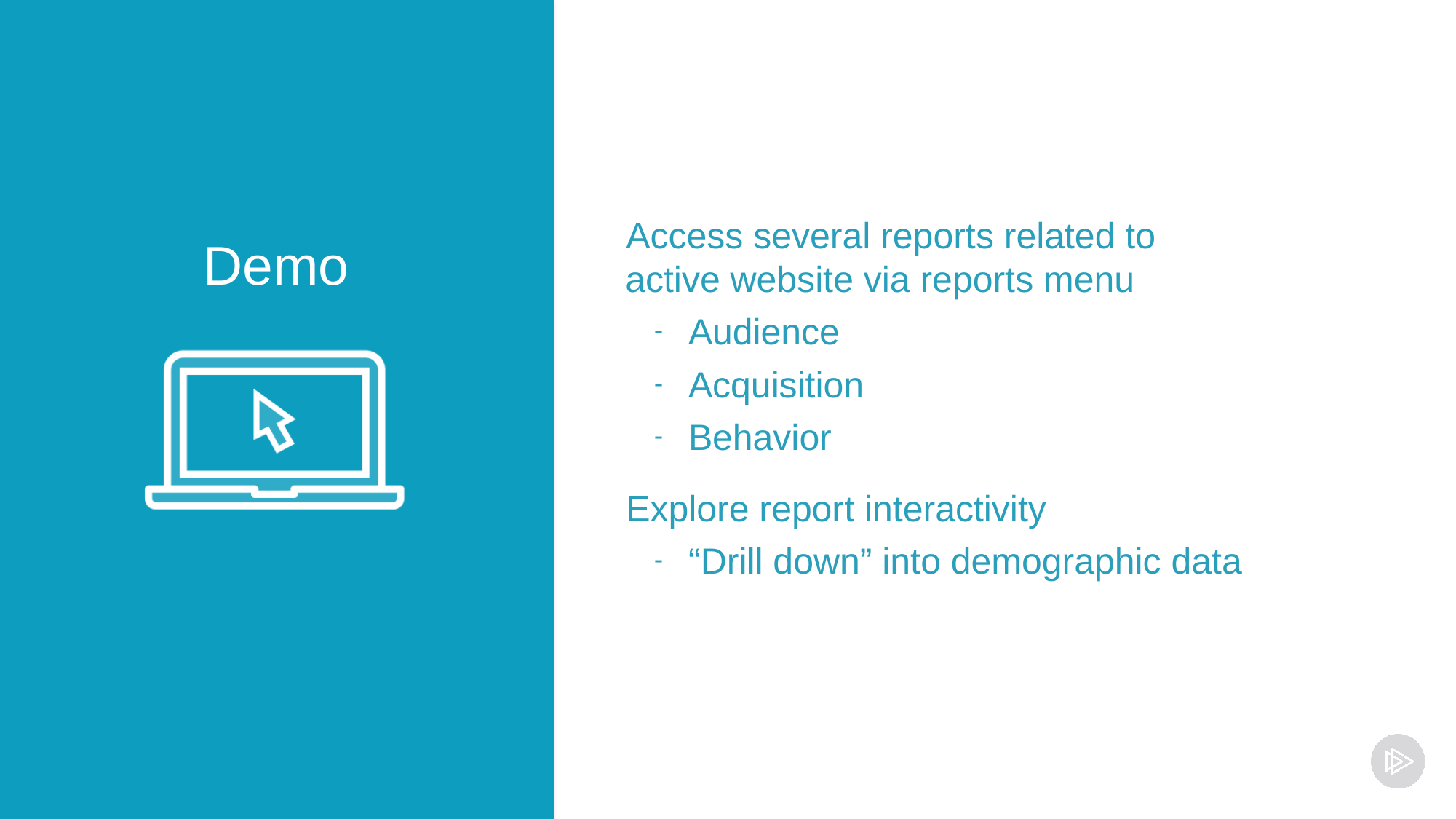

Access several reports related to
active website via reports menu
Audience
Acquisition
Behavior
Explore report interactivity
“Drill down” into demographic data